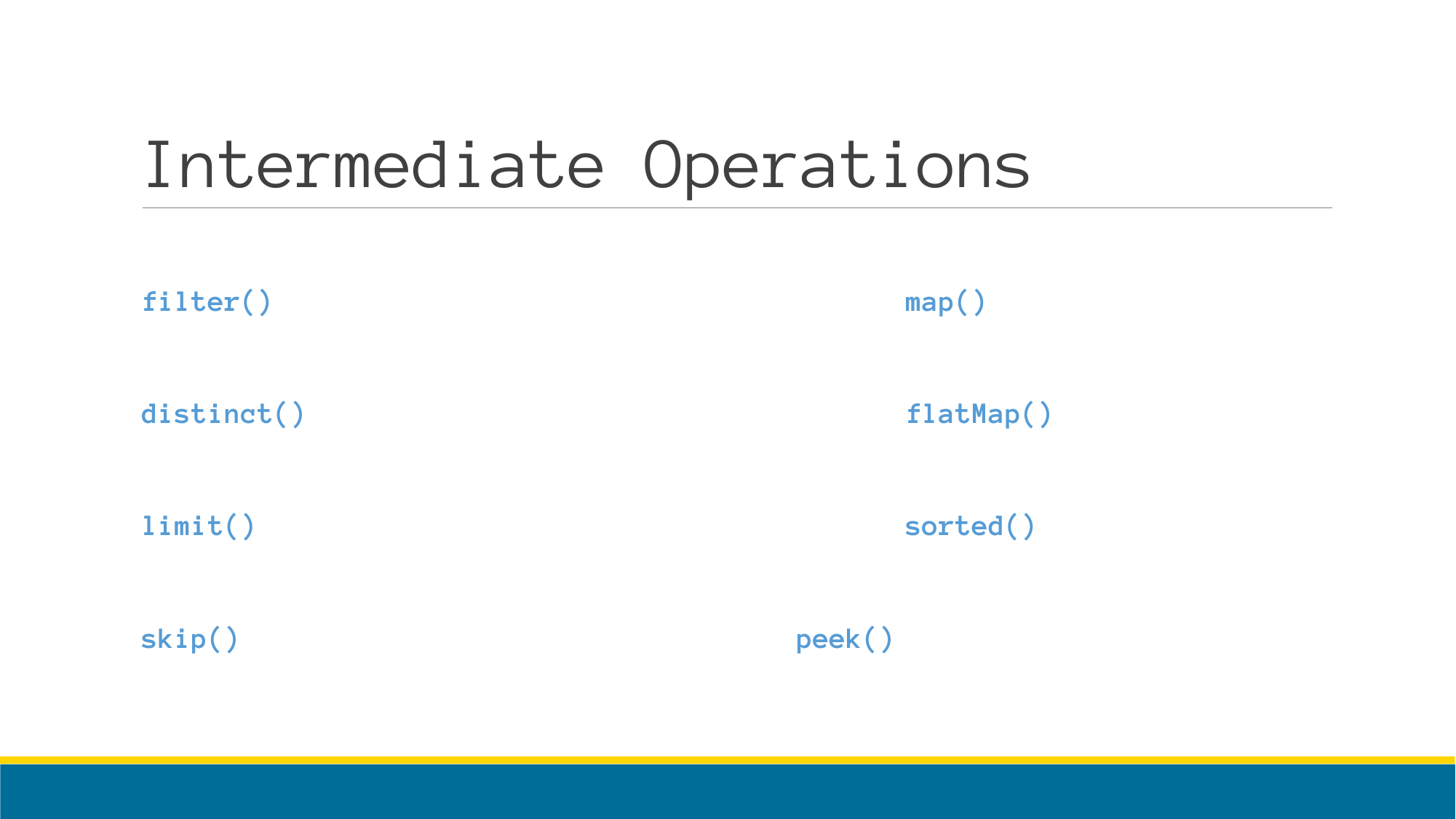

# Intermediate Operations
filter()						map()
distinct()						flatMap()
limit()						sorted()
skip()						peek()